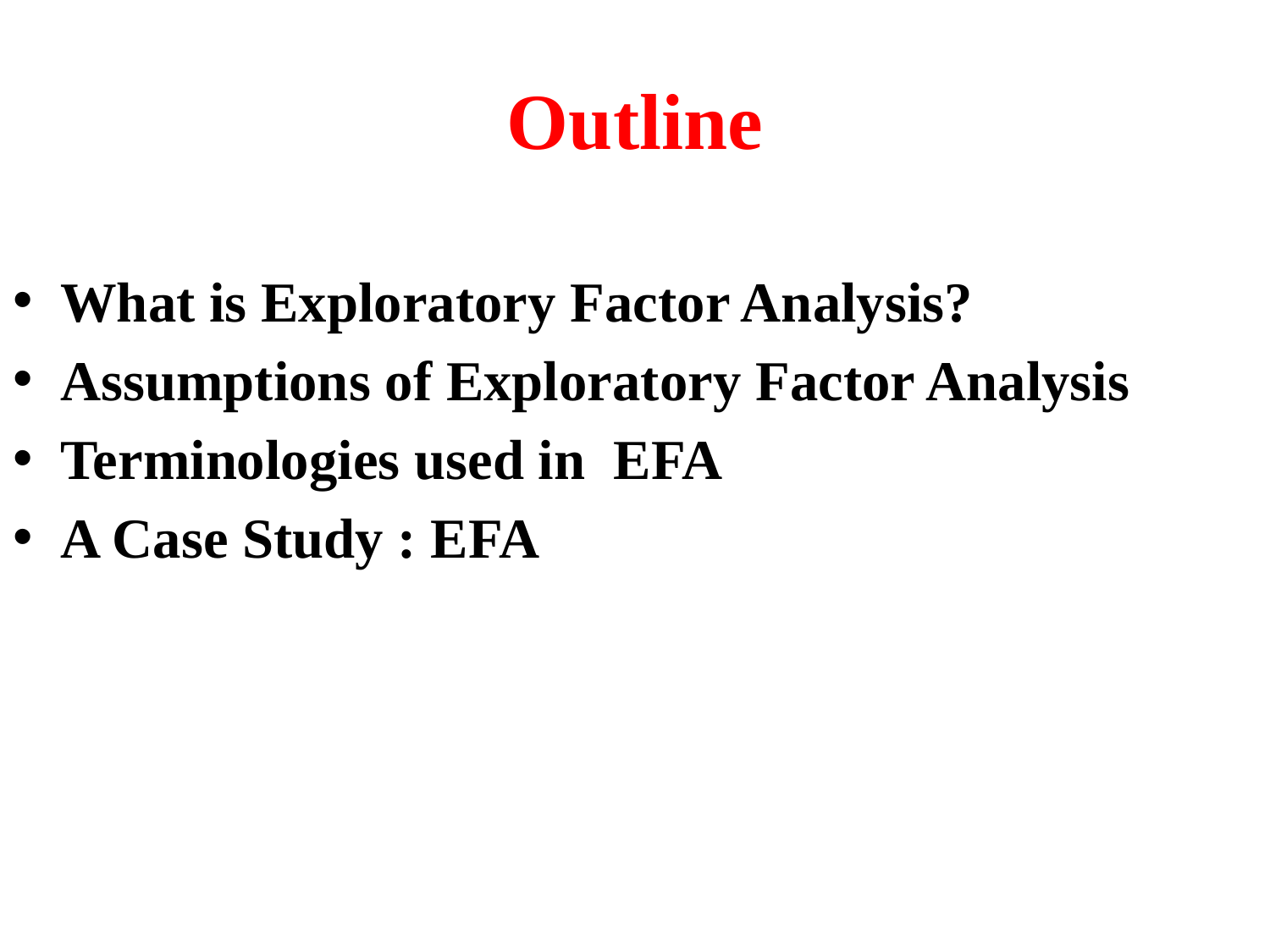

# Outline

What is Exploratory Factor Analysis?
Assumptions of Exploratory Factor Analysis
Terminologies used in  EFA
A Case Study : EFA